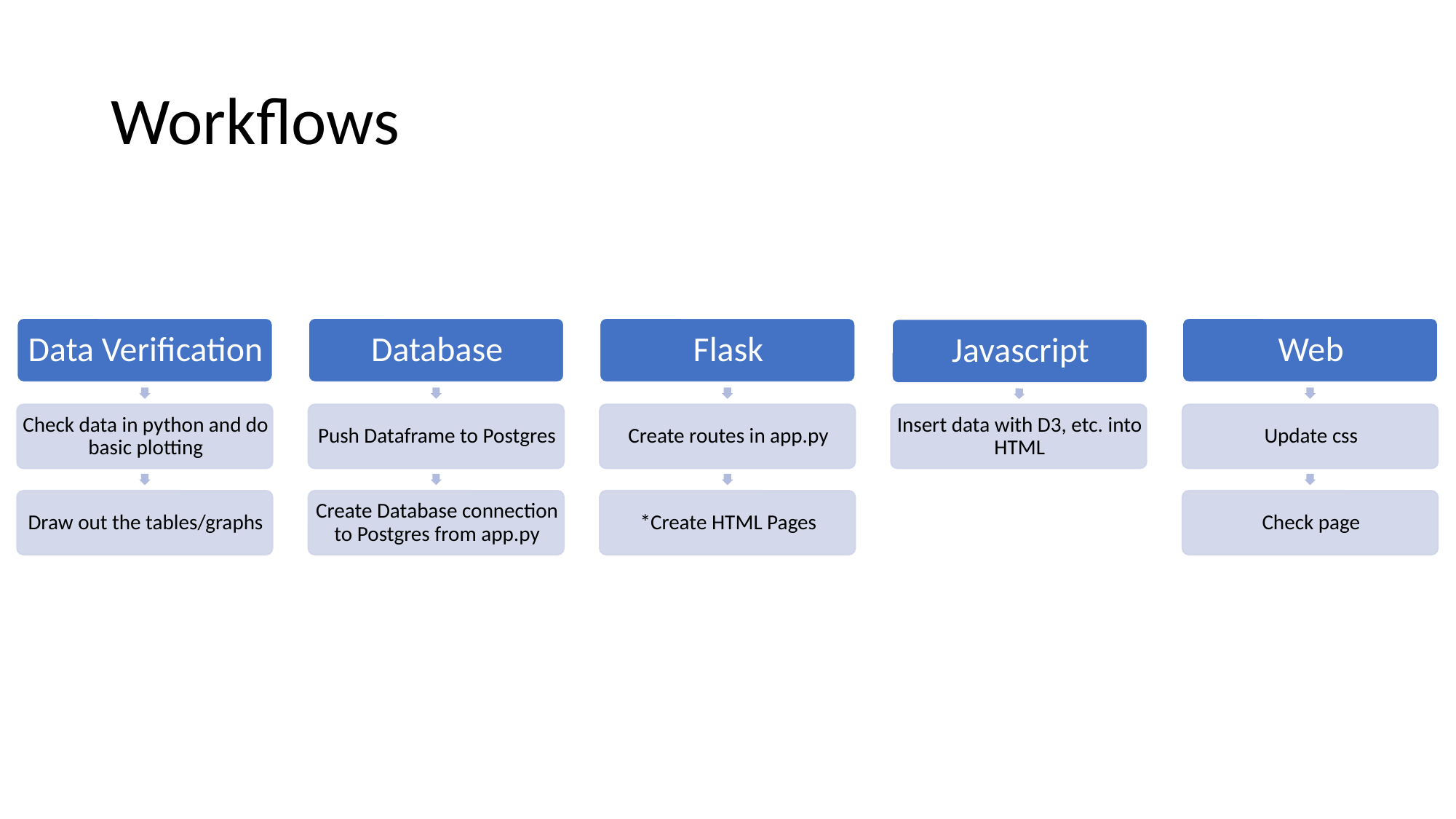

# Workflows
Data Verification
Check data in python and do basic plotting
Draw out the tables/graphs
Database
Push Dataframe to Postgres
Create Database connection to Postgres from app.py
Flask
Create routes in app.py
*Create HTML Pages
Javascript
Insert data with D3, etc. into HTML
Web
Update css
Check page